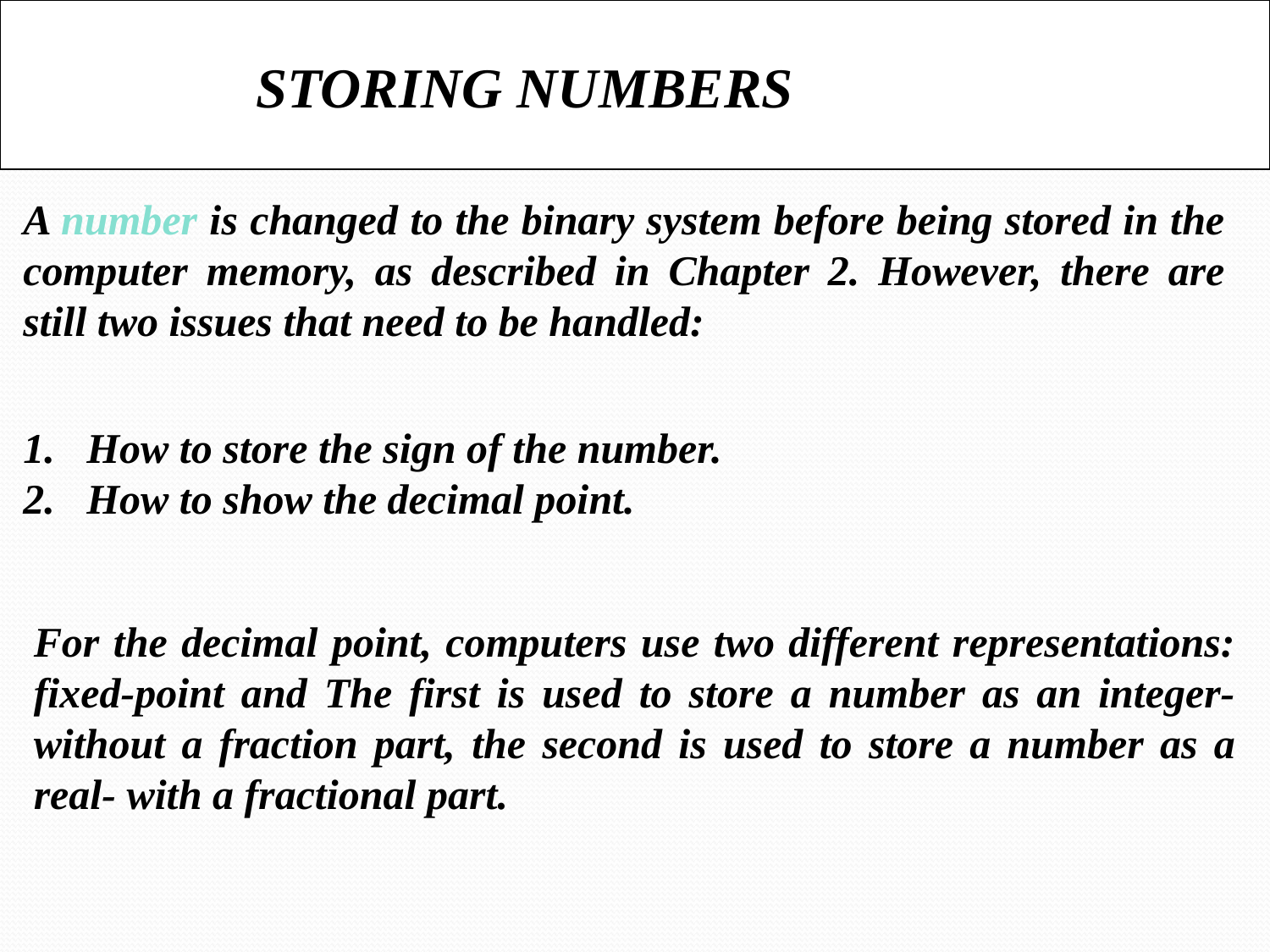

STORING NUMBERS
A number is changed to the binary system before being stored in the computer memory, as described in Chapter 2. However, there are still two issues that need to be handled:

How to store the sign of the number.
How to show the decimal point.

For the decimal point, computers use two different representations: fixed-point and The first is used to store a number as an integer- without a fraction part, the second is used to store a number as a real- with a fractional part.